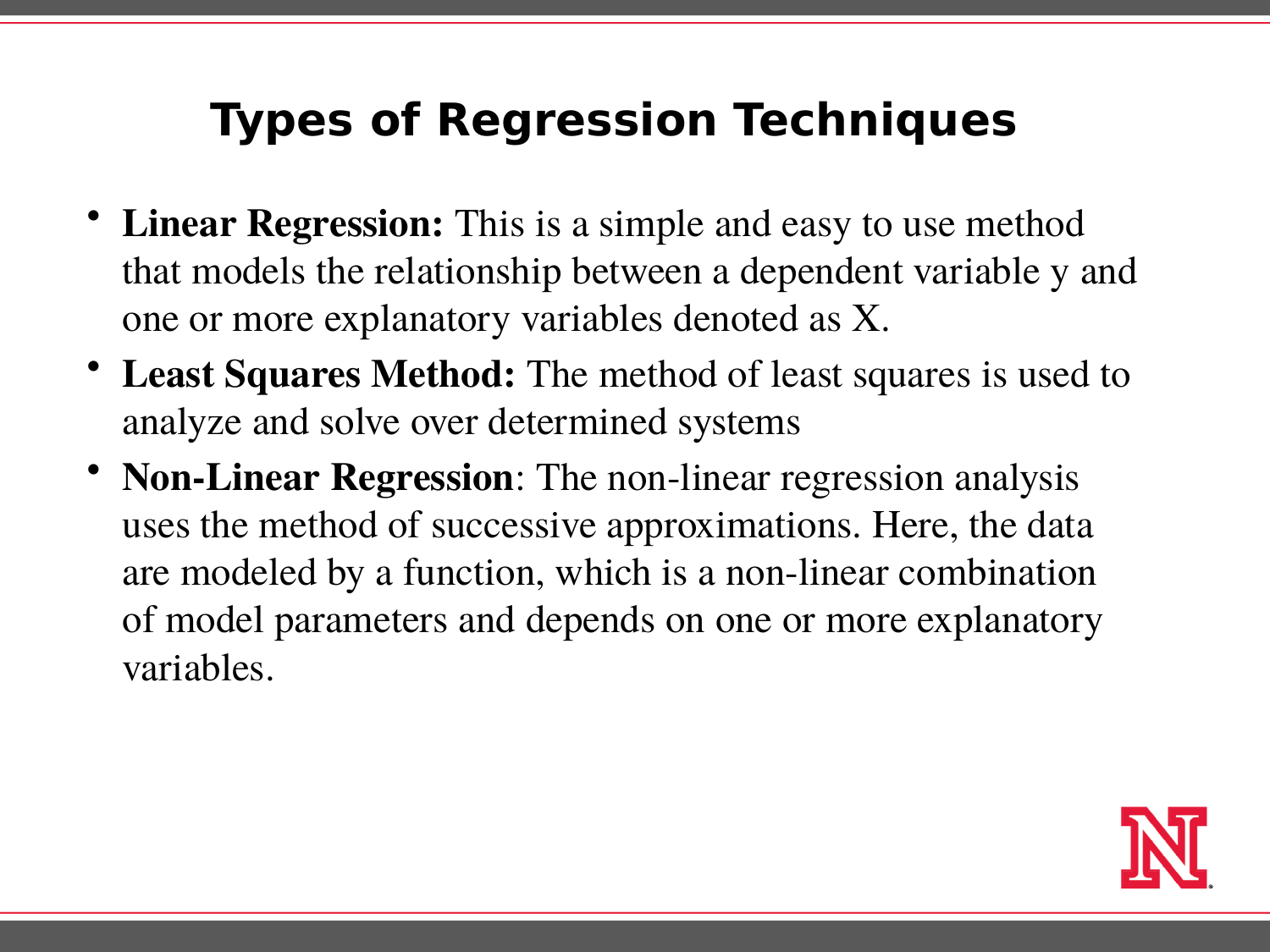

# Types of Regression Techniques
Linear Regression: This is a simple and easy to use method that models the relationship between a dependent variable y and one or more explanatory variables denoted as X.
Least Squares Method: The method of least squares is used to analyze and solve over determined systems
Non-Linear Regression: The non-linear regression analysis uses the method of successive approximations. Here, the data are modeled by a function, which is a non-linear combination of model parameters and depends on one or more explanatory variables.